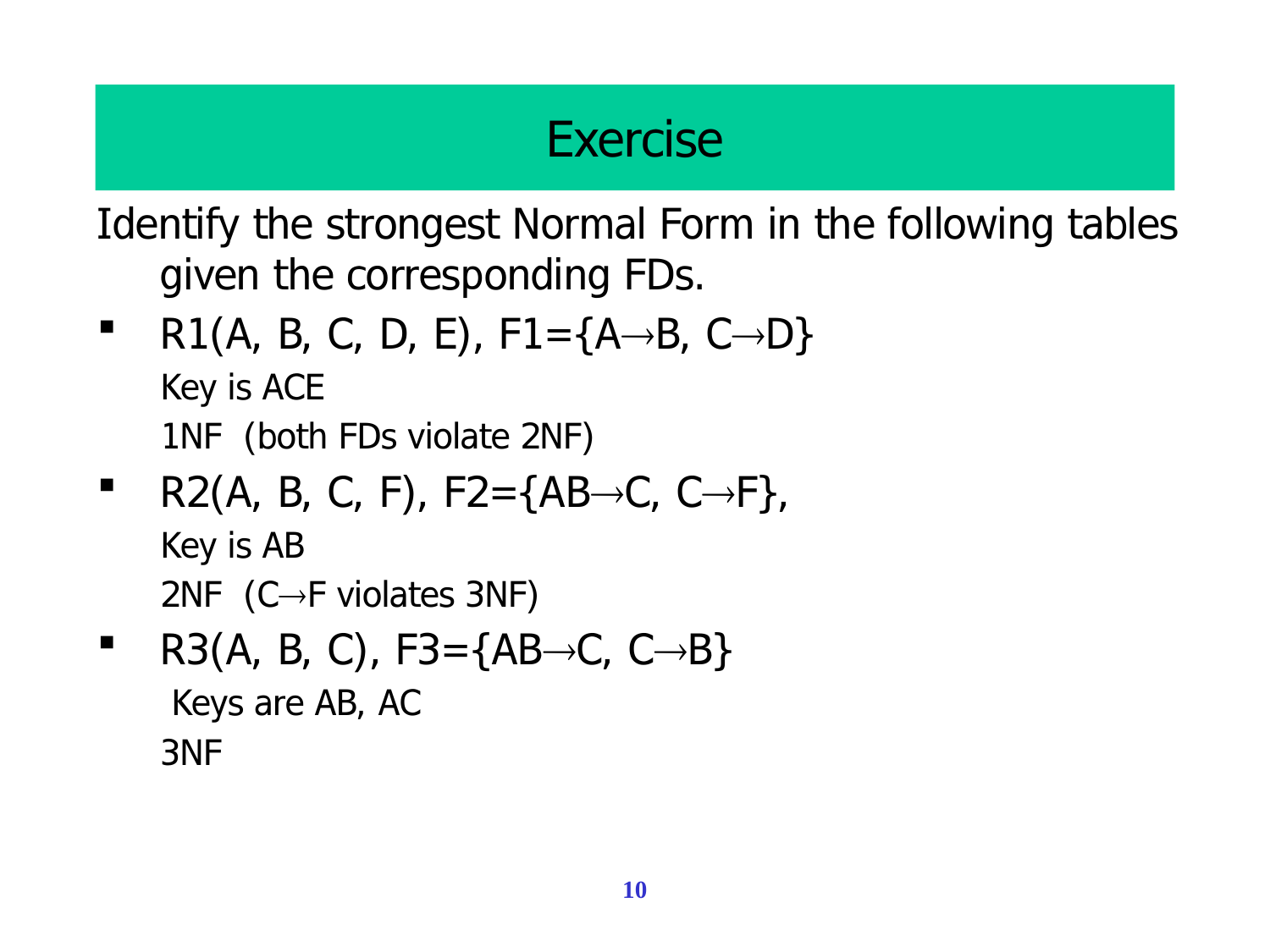

# Exercise
Identify the strongest Normal Form in the following tables given the corresponding FDs.
R1(A, B, C, D, E), F1={A→B, C→D}
Key is ACE
1NF  (both FDs violate 2NF)
R2(A, B, C, F), F2={AB→C, C→F},
Key is AB
2NF  (C→F violates 3NF)
R3(A, B, C), F3={AB→C, C→B}
 Keys are AB, AC
3NF

10